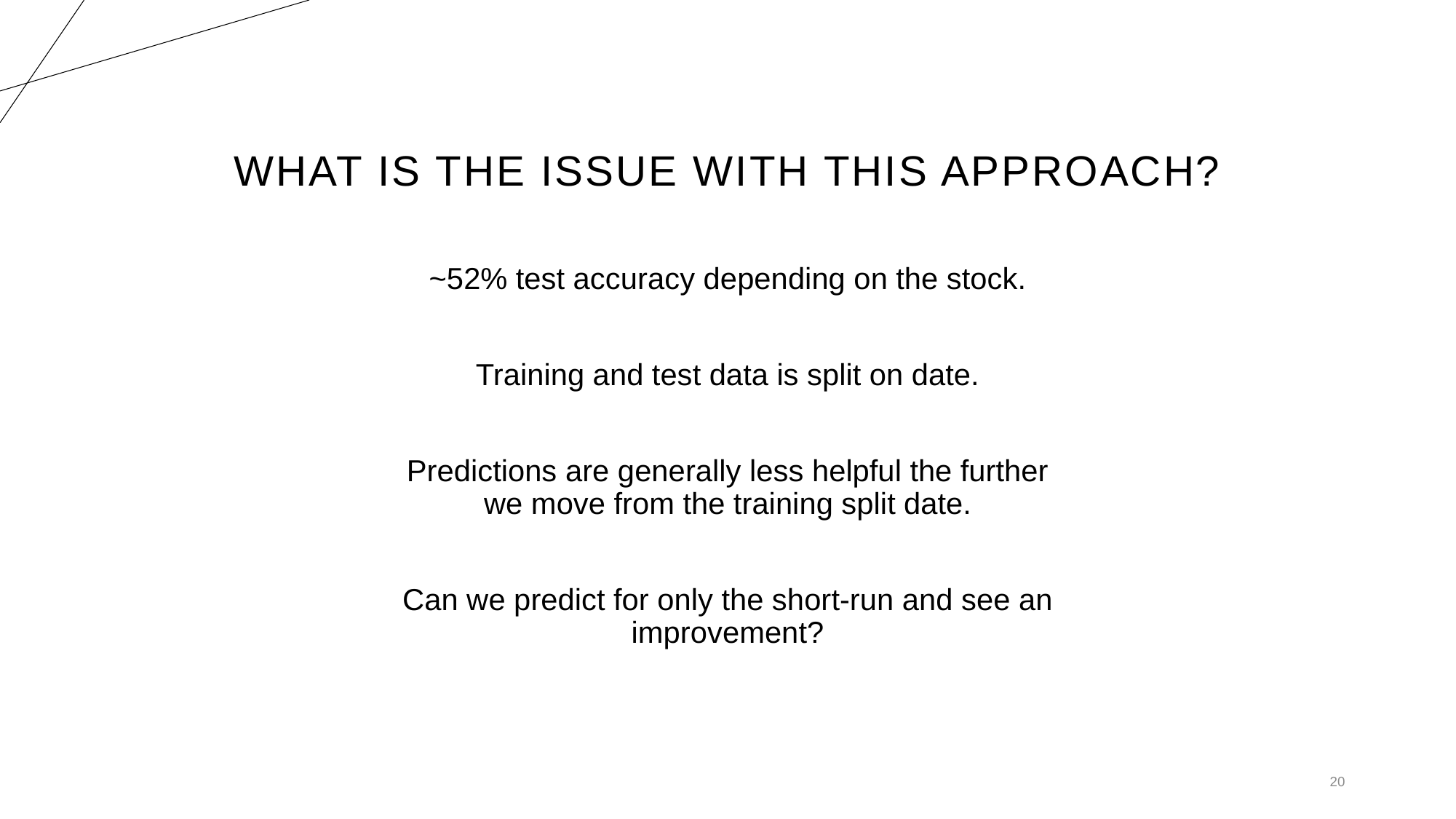

# What is the issue with this Approach?
~52% test accuracy depending on the stock.

Training and test data is split on date.

Predictions are generally less helpful the further we move from the training split date.

Can we predict for only the short-run and see an improvement?
20